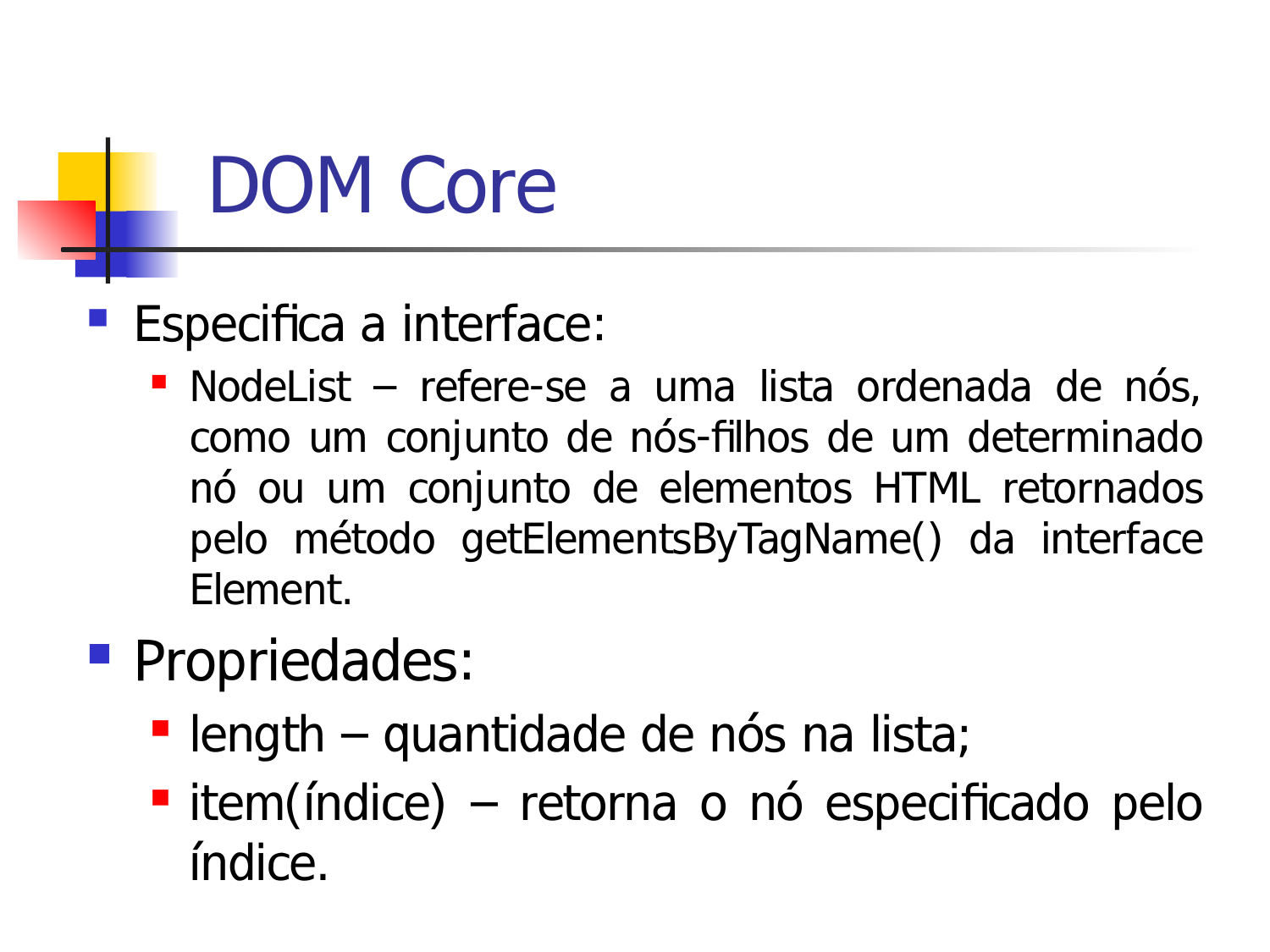

# DOM Core
Especifica a interface:
NodeList – refere-se a uma lista ordenada de nós, como um conjunto de nós-filhos de um determinado nó ou um conjunto de elementos HTML retornados pelo método getElementsByTagName() da interface Element.
Propriedades:
length – quantidade de nós na lista;
item(índice) – retorna o nó especificado pelo índice.